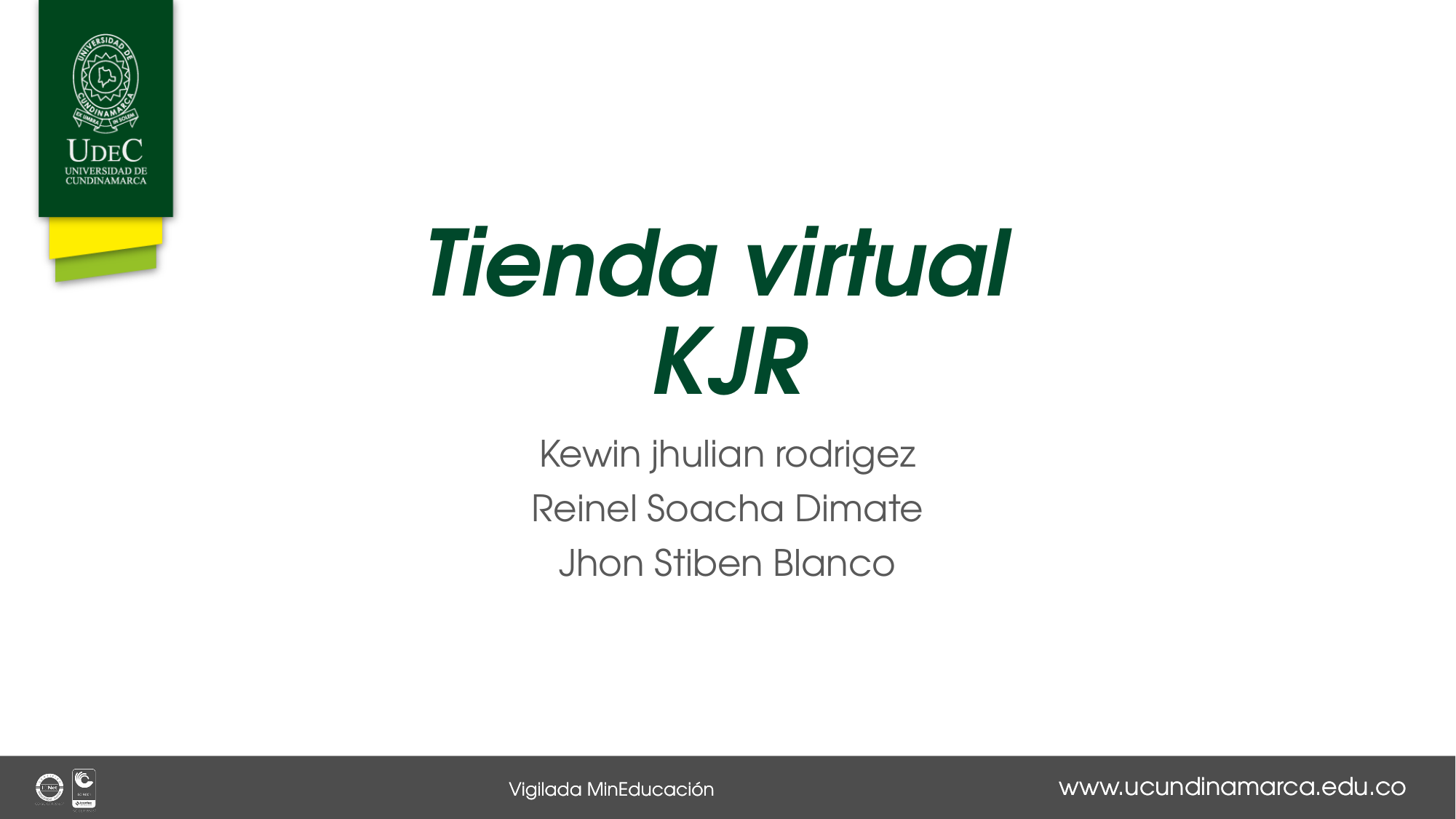

# Tienda virtual KJR
Kewin jhulian rodrigez
Reinel Soacha Dimate
Jhon Stiben Blanco